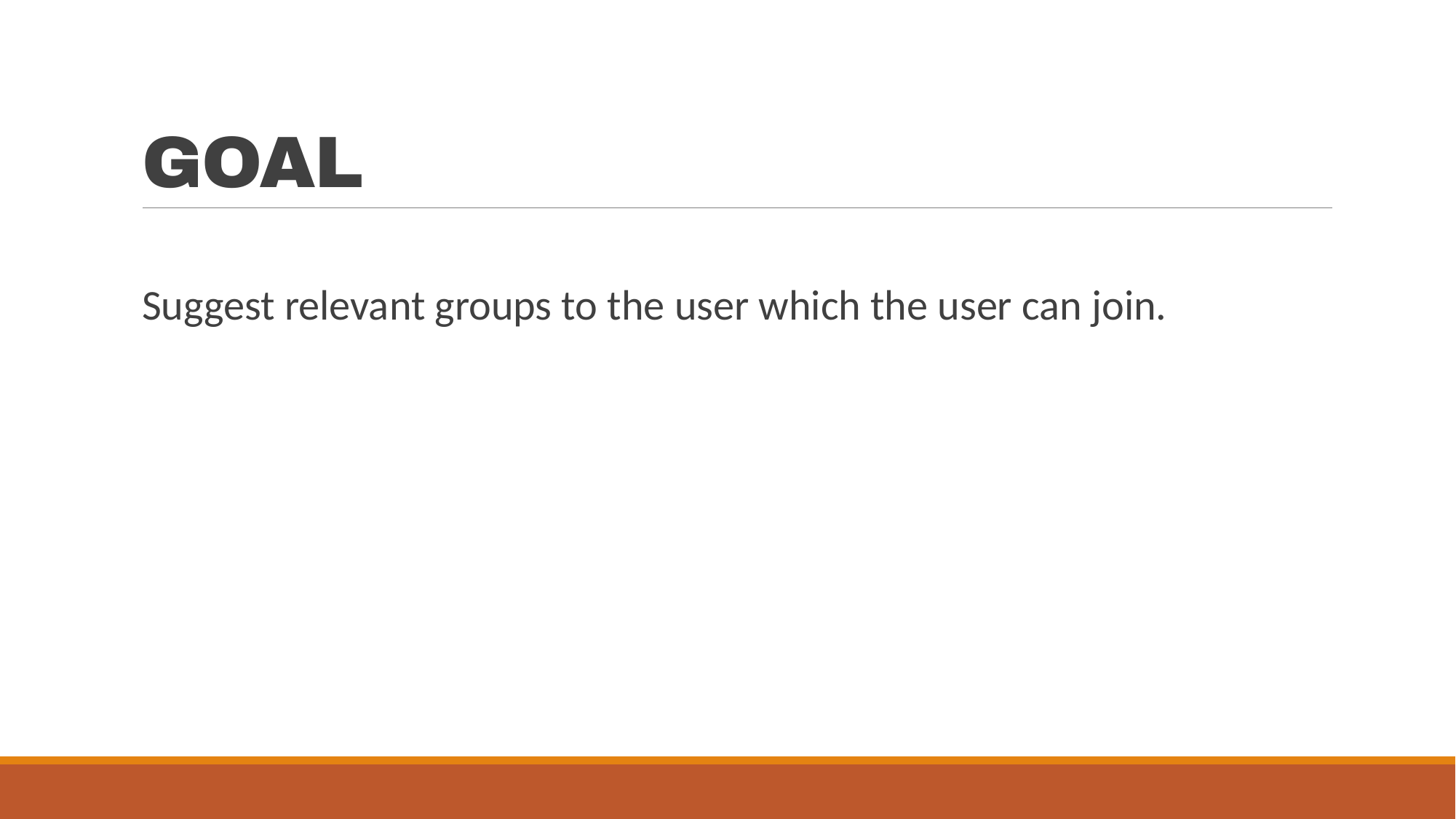

# GOAL

Suggest relevant groups to the user which the user can join.